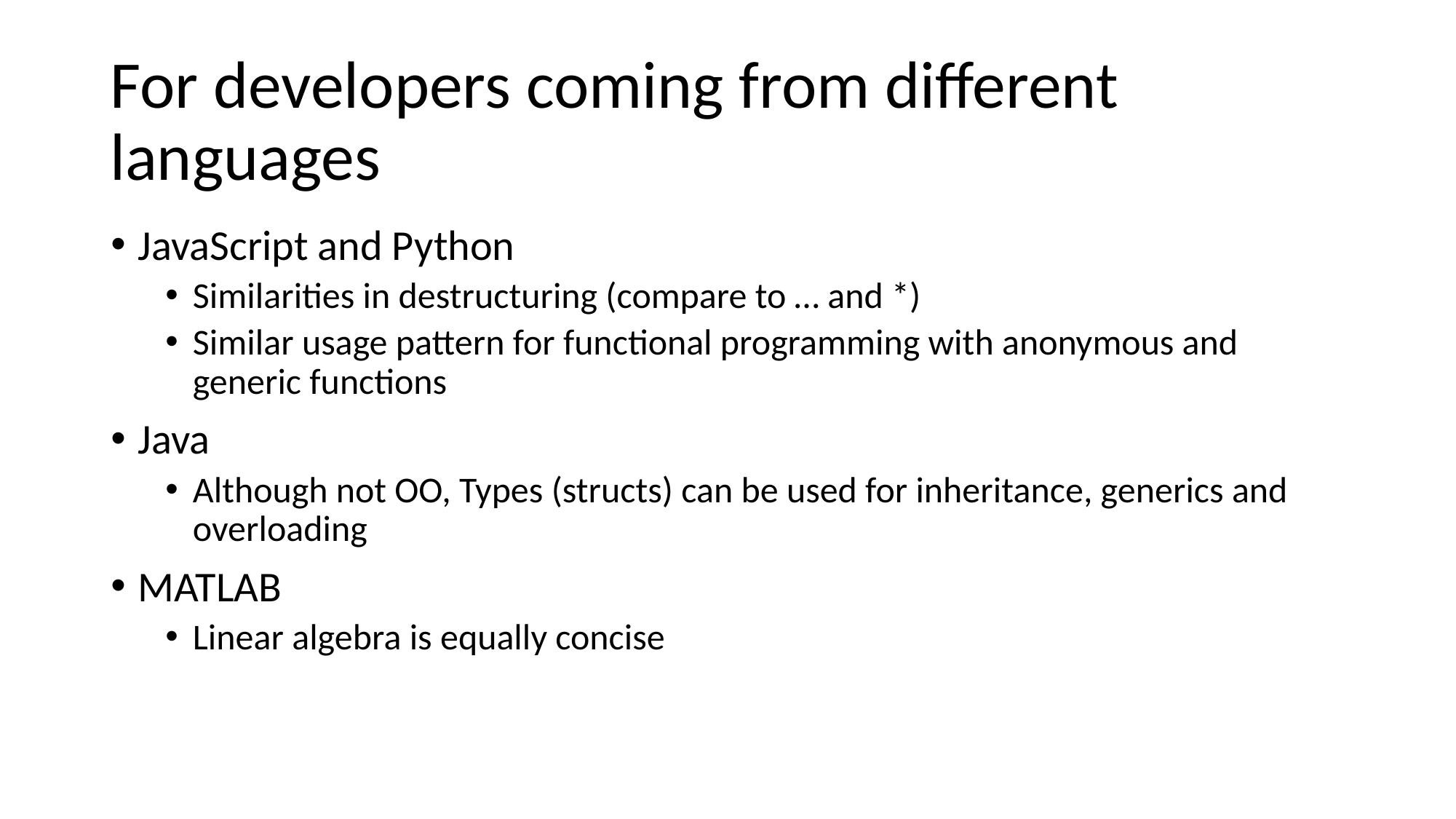

# For developers coming from different languages
JavaScript and Python
Similarities in destructuring (compare to … and *)
Similar usage pattern for functional programming with anonymous and generic functions
Java
Although not OO, Types (structs) can be used for inheritance, generics and overloading
MATLAB
Linear algebra is equally concise